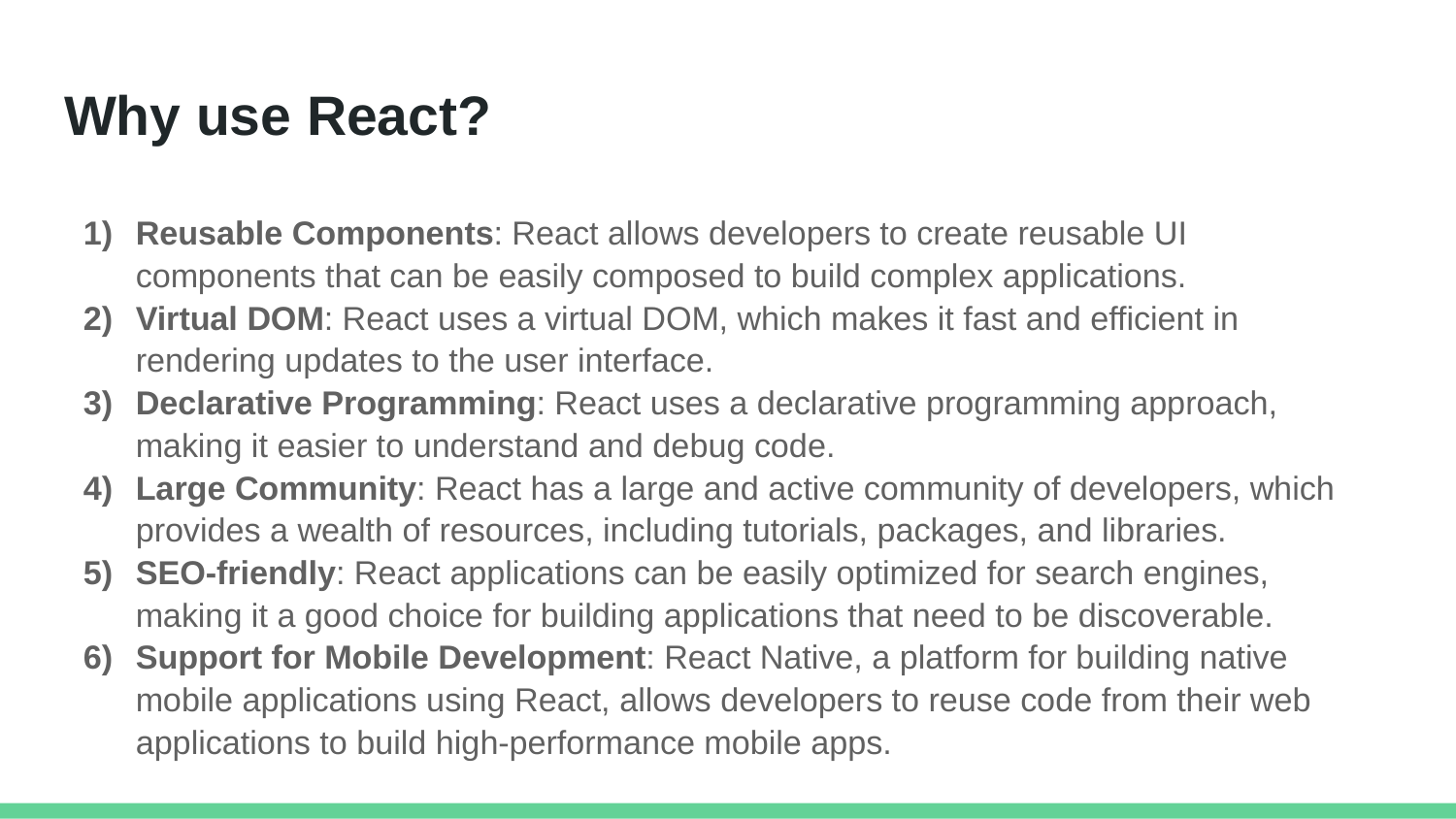

# Why use React?
Reusable Components: React allows developers to create reusable UI components that can be easily composed to build complex applications.
Virtual DOM: React uses a virtual DOM, which makes it fast and efficient in rendering updates to the user interface.
Declarative Programming: React uses a declarative programming approach, making it easier to understand and debug code.
Large Community: React has a large and active community of developers, which provides a wealth of resources, including tutorials, packages, and libraries.
SEO-friendly: React applications can be easily optimized for search engines, making it a good choice for building applications that need to be discoverable.
Support for Mobile Development: React Native, a platform for building native mobile applications using React, allows developers to reuse code from their web applications to build high-performance mobile apps.